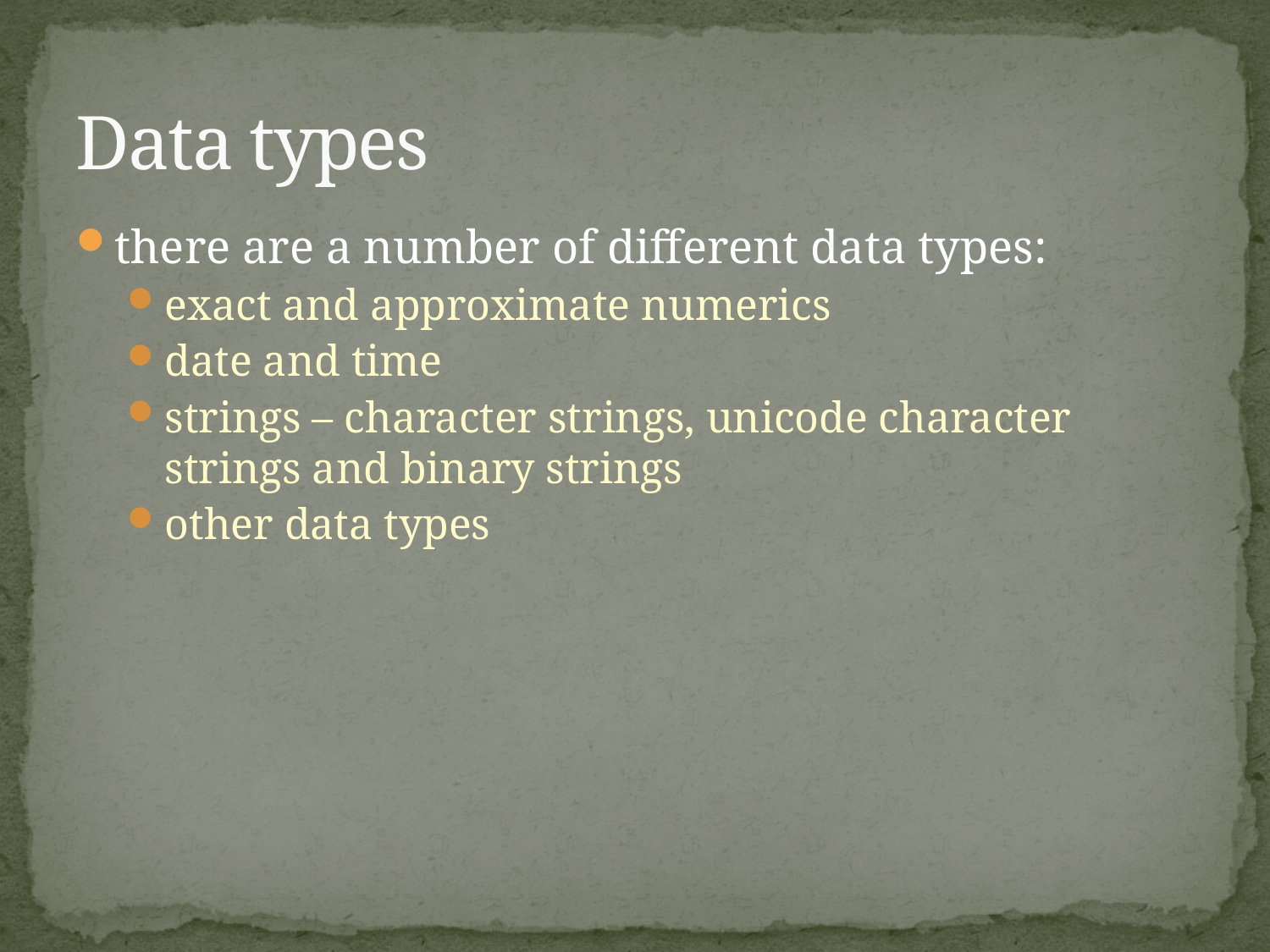

# Data types
there are a number of different data types:
exact and approximate numerics
date and time
strings – character strings, unicode character strings and binary strings
other data types